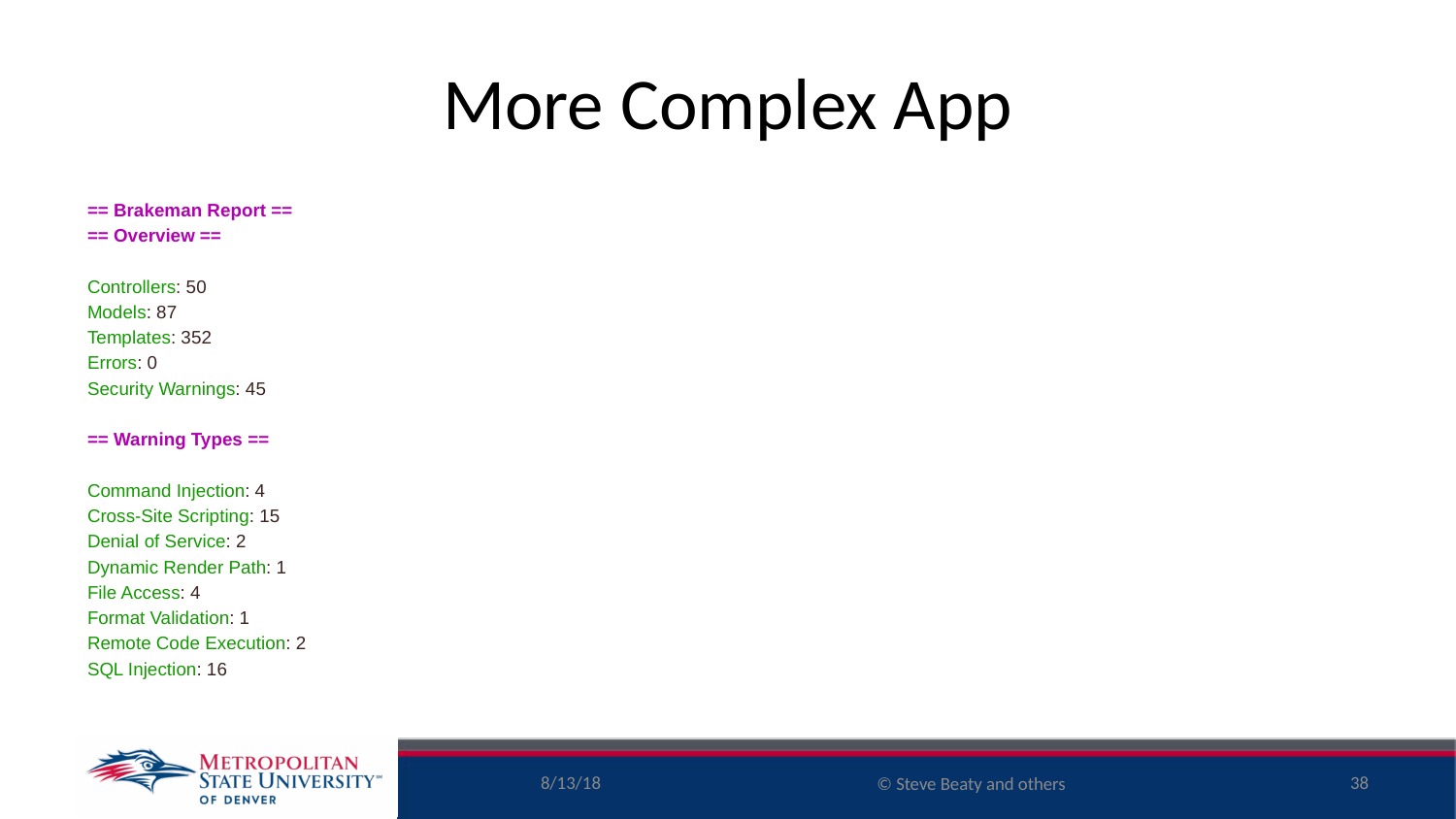

# More Complex App
== Brakeman Report ==
== Overview ==

Controllers: 50
Models: 87
Templates: 352
Errors: 0
Security Warnings: 45

== Warning Types ==

Command Injection: 4
Cross-Site Scripting: 15
Denial of Service: 2
Dynamic Render Path: 1
File Access: 4
Format Validation: 1
Remote Code Execution: 2
SQL Injection: 16

8/13/18
38
© Steve Beaty and others